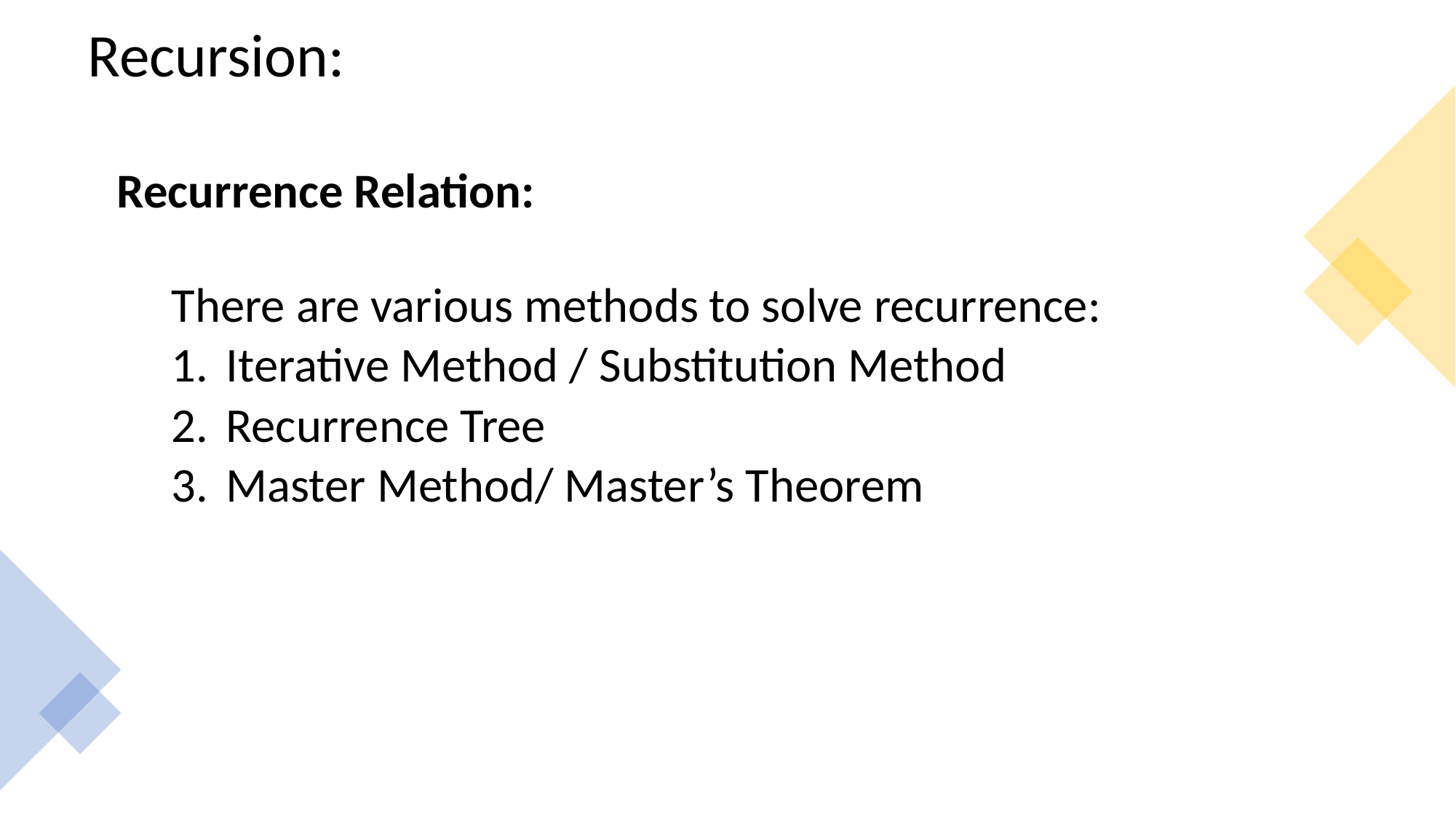

# Recursion:
Recurrence Relation:

There are various methods to solve recurrence:
Iterative Method / Substitution Method
Recurrence Tree
Master Method/ Master’s Theorem